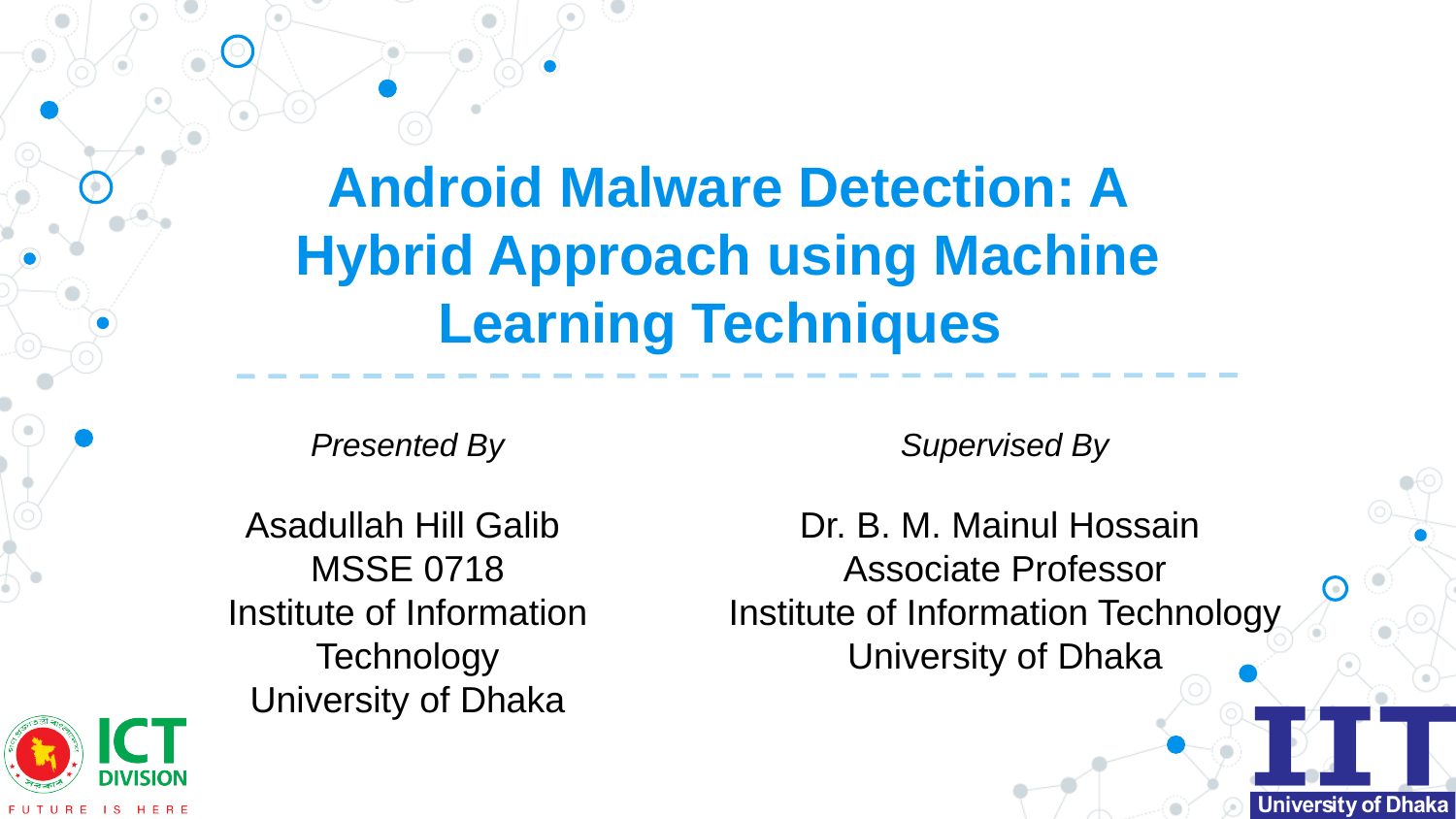

# Android Malware Detection: A Hybrid Approach using Machine Learning Techniques

Presented By

Asadullah Hill Galib
MSSE 0718
Institute of Information Technology
University of Dhaka

Supervised By

Dr. B. M. Mainul Hossain
Associate Professor
Institute of Information Technology
University of Dhaka